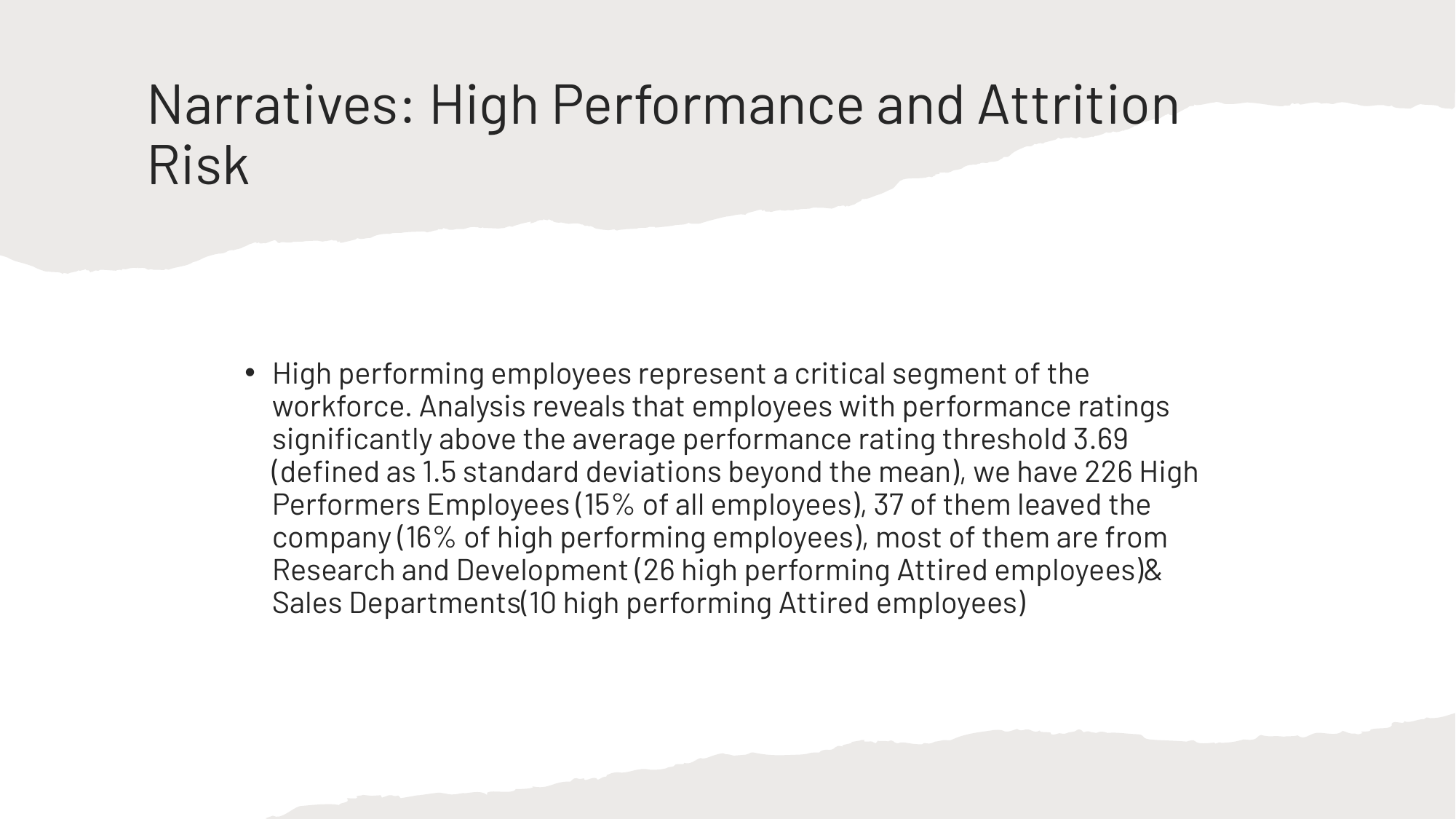

# Narratives: High Performance and Attrition Risk
High performing employees represent a critical segment of the workforce. Analysis reveals that employees with performance ratings significantly above the average performance rating threshold 3.69 (defined as 1.5 standard deviations beyond the mean), we have 226 High Performers Employees (15% of all employees), 37 of them leaved the company (16% of high performing employees), most of them are from Research and Development (26 high performing Attired employees)& Sales Departments(10 high performing Attired employees)